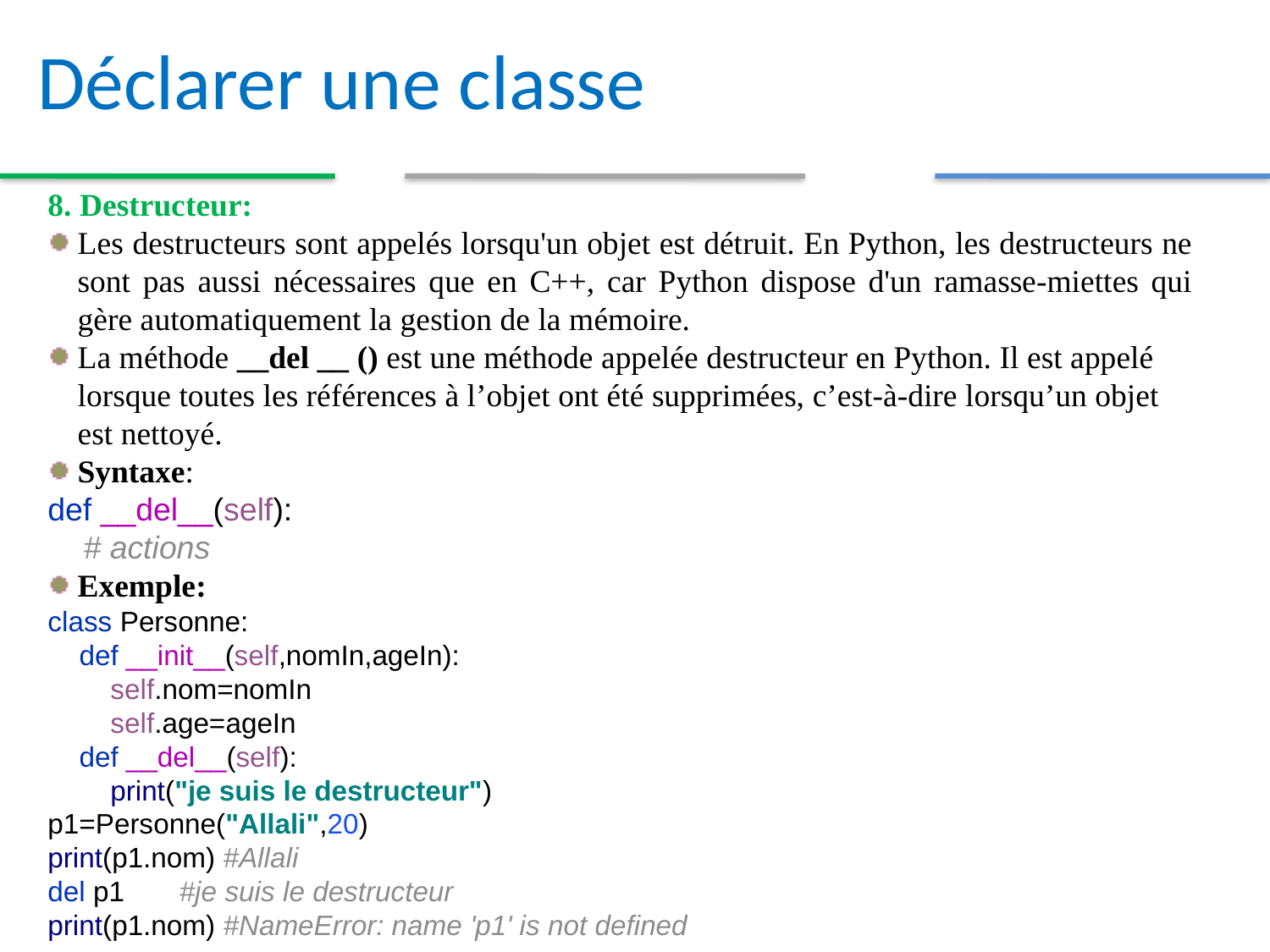

Déclarer une classe

8. Destructeur:
Les destructeurs sont appelés lorsqu'un objet est détruit. En Python, les destructeurs ne sont pas aussi nécessaires que en C++, car Python dispose d'un ramasse-miettes qui gère automatiquement la gestion de la mémoire.
La méthode __del __ () est une méthode appelée destructeur en Python. Il est appelé lorsque toutes les références à l’objet ont été supprimées, c’est-à-dire lorsqu’un objet est nettoyé.
Syntaxe:
def __del__(self):
    # actions
Exemple:
class Personne:
    def __init__(self,nomIn,ageIn):
        self.nom=nomIn
        self.age=ageIn
    def __del__(self):
        print("je suis le destructeur")
p1=Personne("Allali",20)
print(p1.nom) #Allali
del p1       #je suis le destructeur
print(p1.nom) #NameError: name 'p1' is not defined